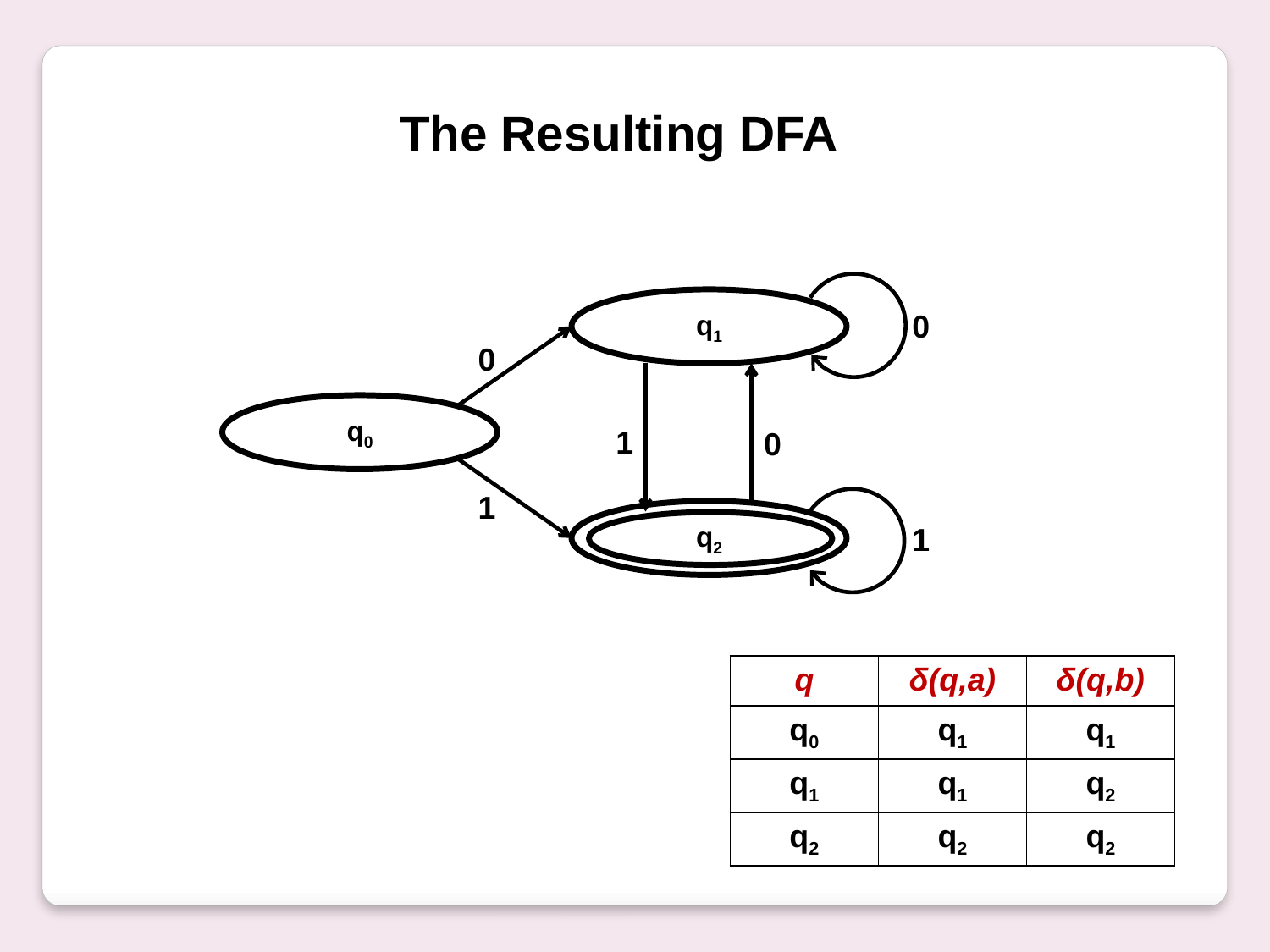

The Resulting DFA

q1
0
0
q0
1
0
1

q2
1

| q | δ(q,a) | δ(q,b) |
| --- | --- | --- |
| q0 | q1 | q1 |
| q1 | q1 | q2 |
| q2 | q2 | q2 |